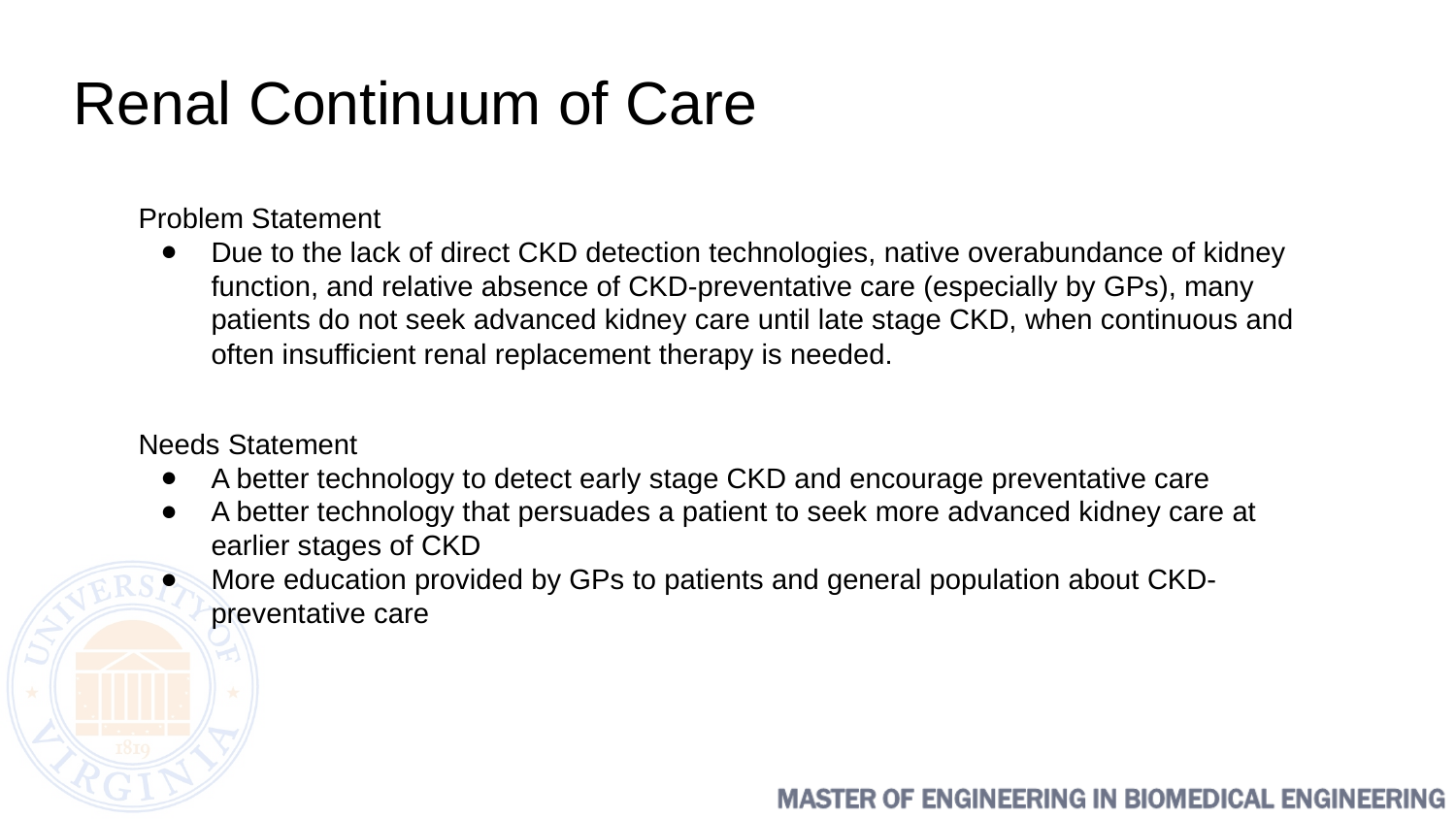

# Renal Continuum of Care
Problem Statement
Due to the lack of direct CKD detection technologies, native overabundance of kidney function, and relative absence of CKD-preventative care (especially by GPs), many patients do not seek advanced kidney care until late stage CKD, when continuous and often insufficient renal replacement therapy is needed.
Needs Statement
A better technology to detect early stage CKD and encourage preventative care
A better technology that persuades a patient to seek more advanced kidney care at earlier stages of CKD
More education provided by GPs to patients and general population about CKD-preventative care